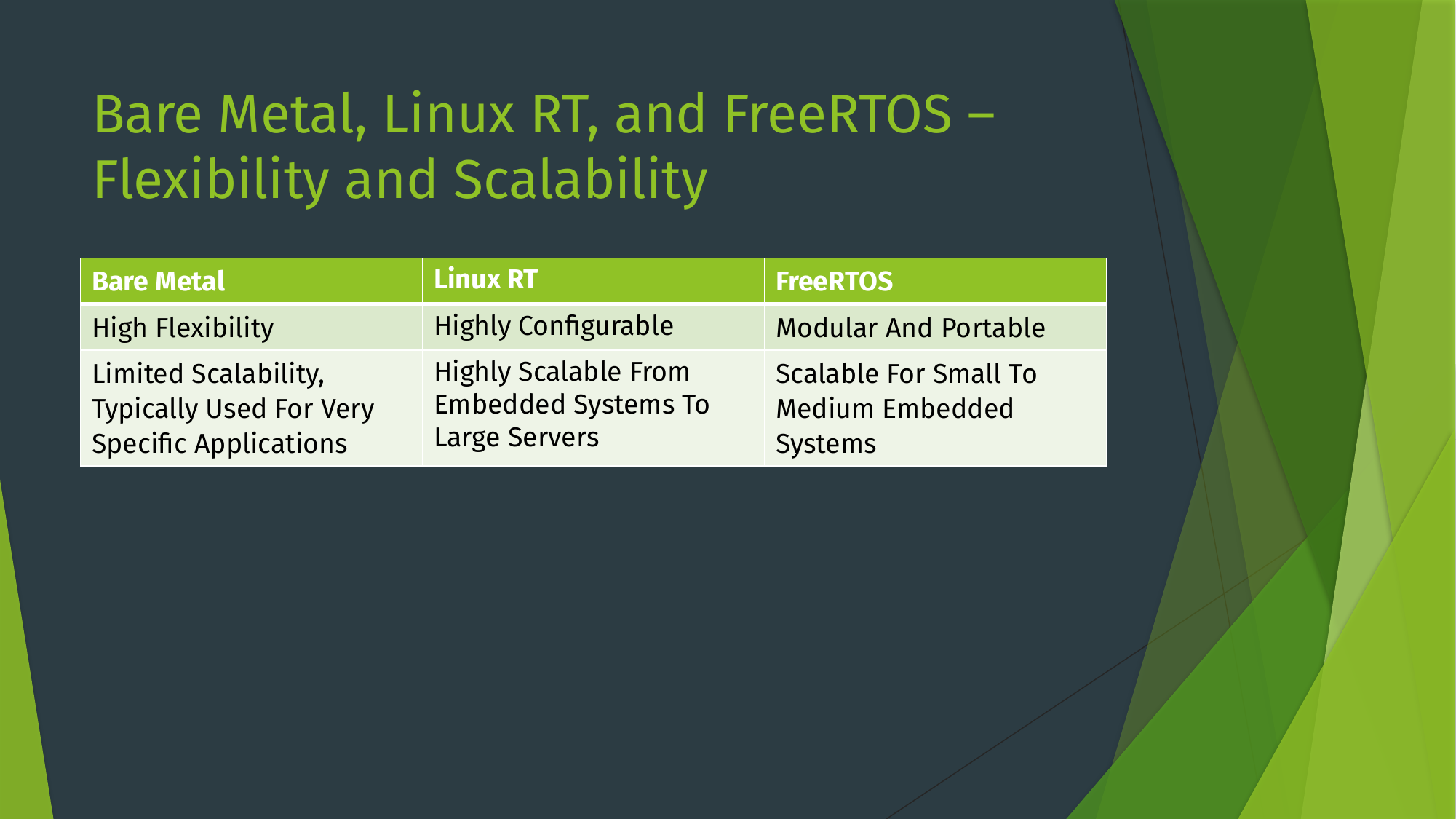

# Bare Metal, Linux RT, and FreeRTOS – Flexibility and Scalability
| Bare Metal | Linux RT | FreeRTOS |
| --- | --- | --- |
| High Flexibility | Highly Configurable | Modular And Portable |
| Limited Scalability, Typically Used For Very Specific Applications | Highly Scalable From Embedded Systems To Large Servers | Scalable For Small To Medium Embedded Systems |